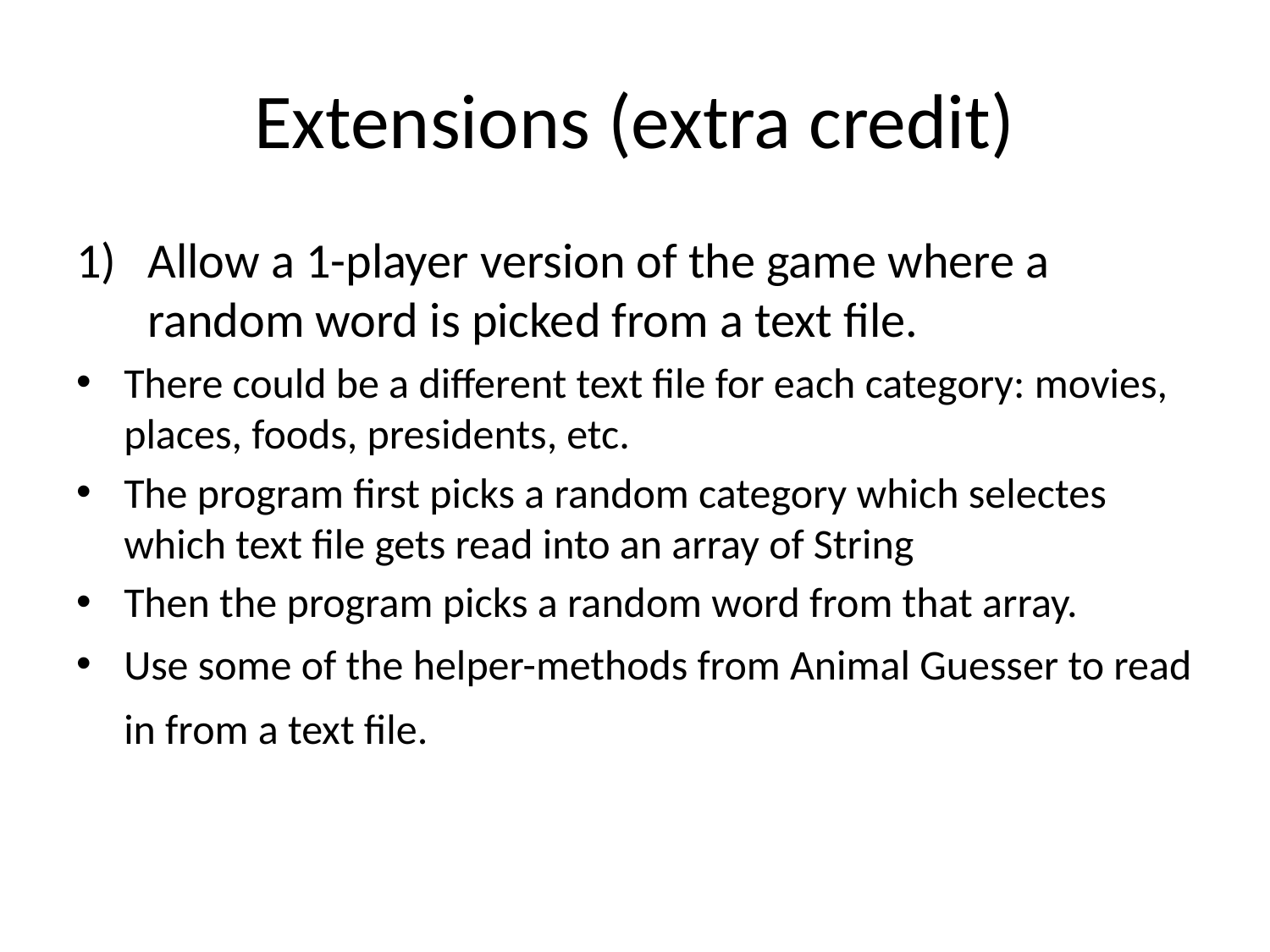

# Extensions (extra credit)
Allow a 1-player version of the game where a random word is picked from a text file.
There could be a different text file for each category: movies, places, foods, presidents, etc.
The program first picks a random category which selectes which text file gets read into an array of String
Then the program picks a random word from that array.
Use some of the helper-methods from Animal Guesser to read in from a text file.